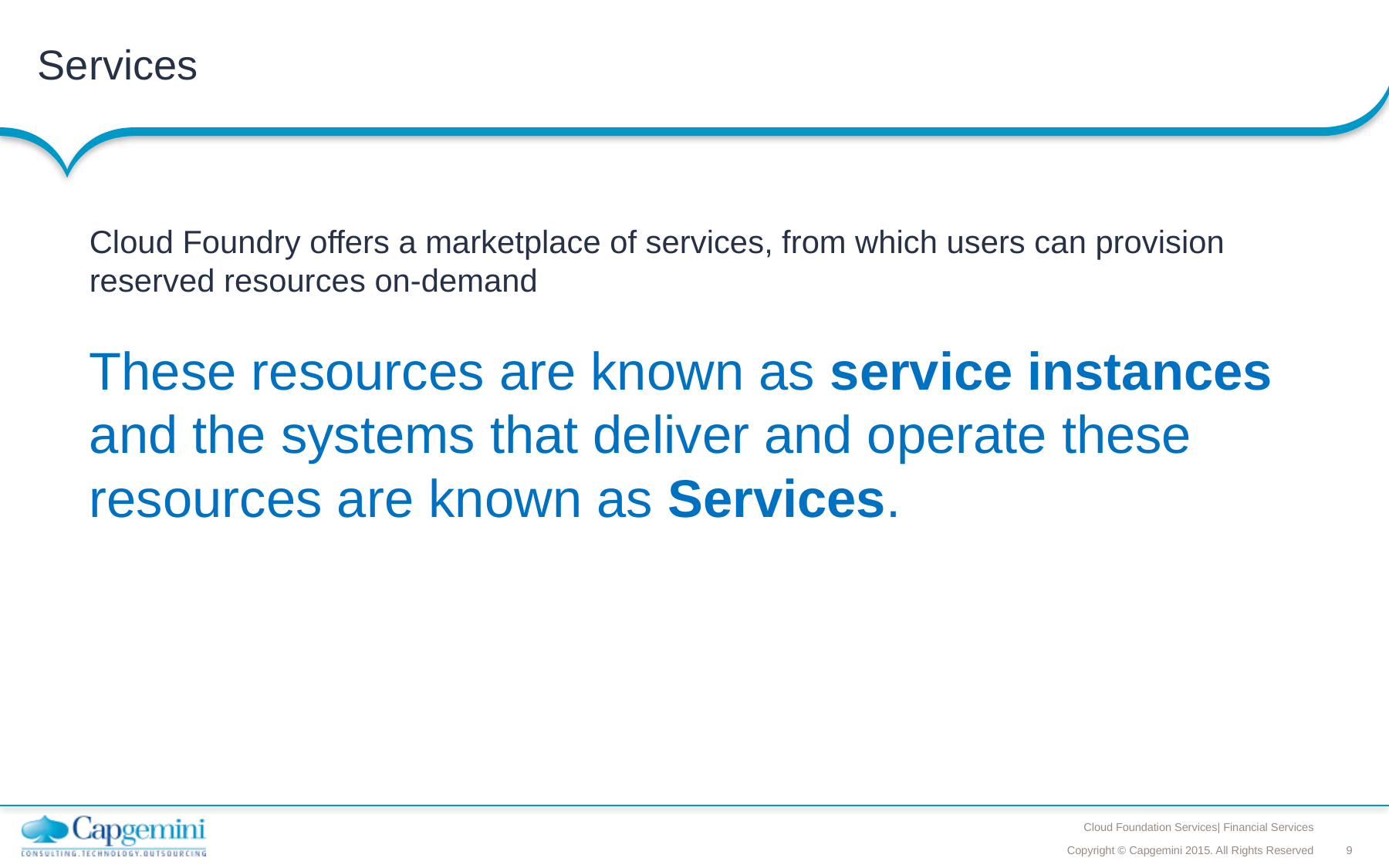

# Services
Cloud Foundry offers a marketplace of services, from which users can provision reserved resources on-demand

These resources are known as service instances and the systems that deliver and operate these resources are known as Services.